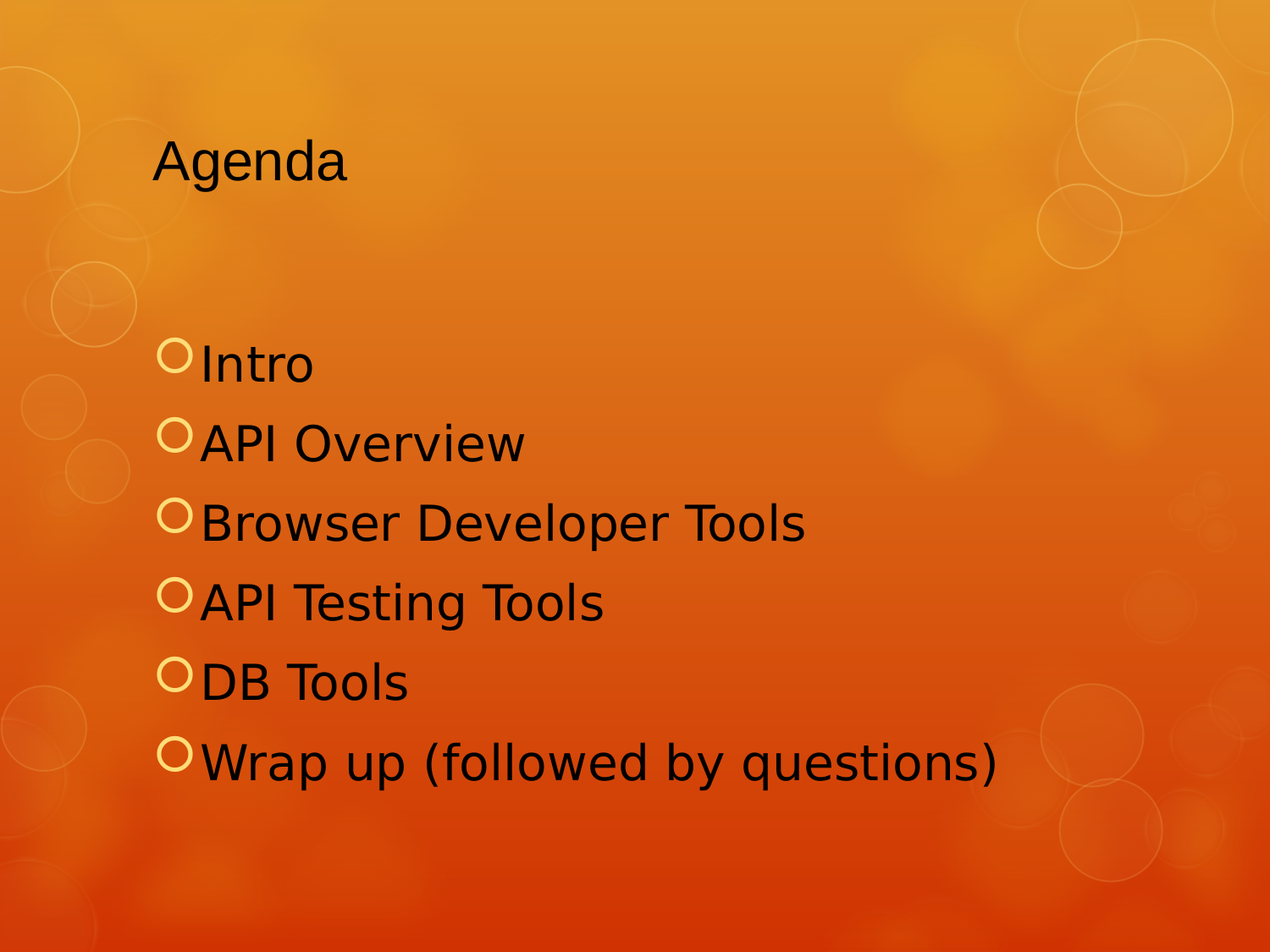

# Agenda

Intro
API Overview
Browser Developer Tools
API Testing Tools
DB Tools
Wrap up (followed by questions)